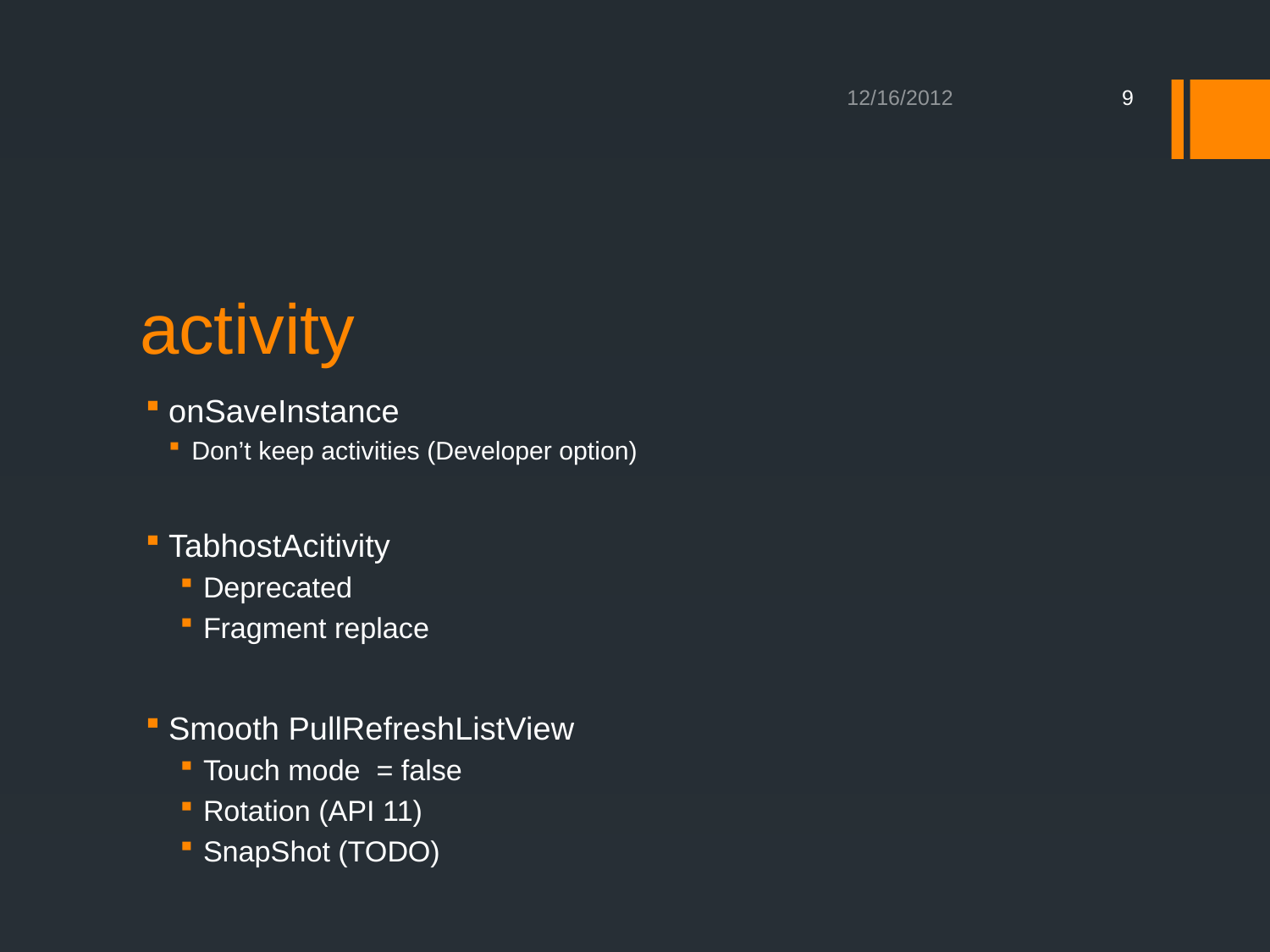

12/16/2012
9

# activity
onSaveInstance
Don’t keep activities (Developer option)

TabhostAcitivity
Deprecated
Fragment replace

Smooth PullRefreshListView
Touch mode  = false
Rotation (API 11)
SnapShot (TODO)